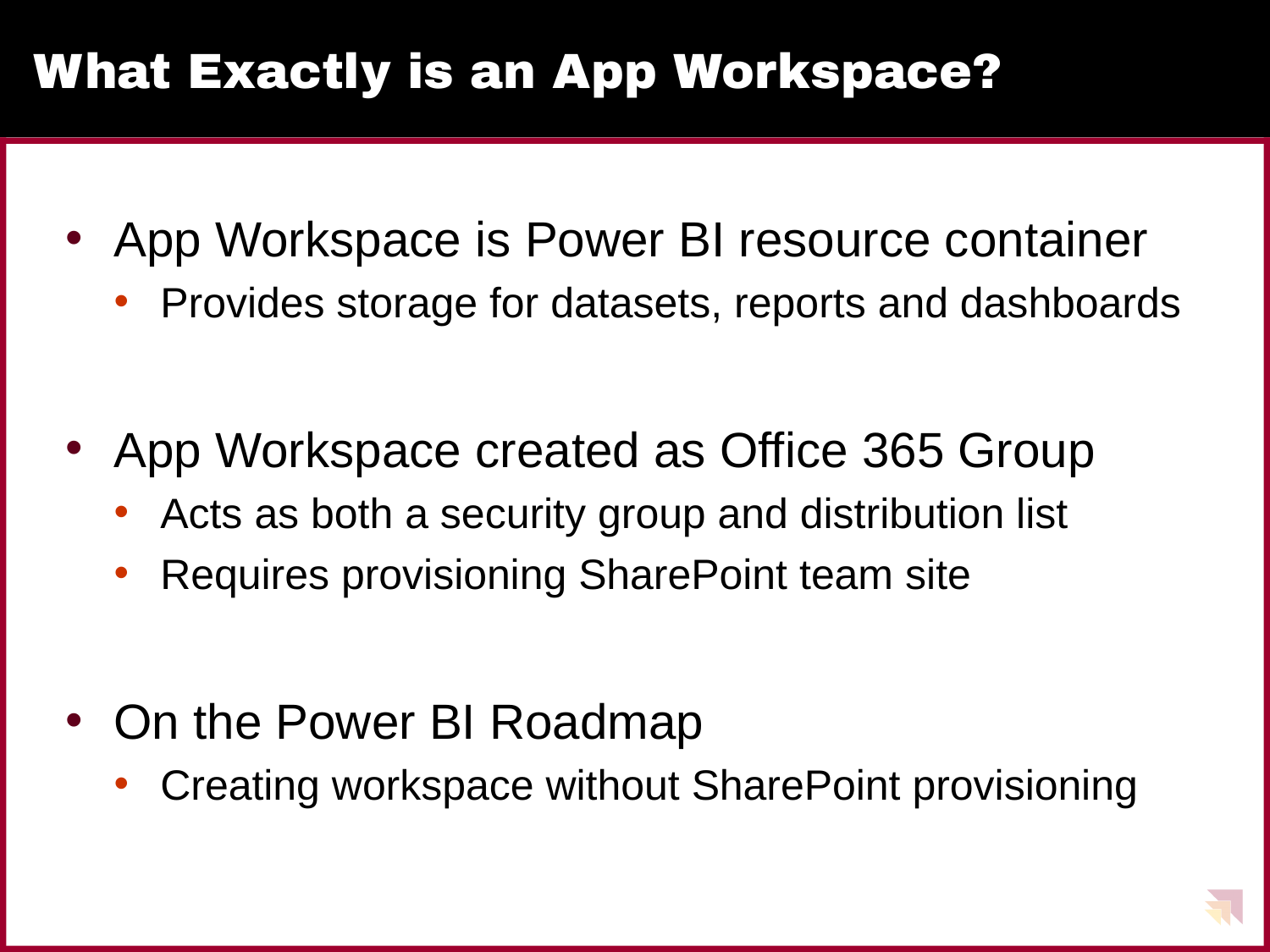

# What Exactly is an App Workspace?
App Workspace is Power BI resource container
Provides storage for datasets, reports and dashboards

App Workspace created as Office 365 Group
Acts as both a security group and distribution list
Requires provisioning SharePoint team site

On the Power BI Roadmap
Creating workspace without SharePoint provisioning